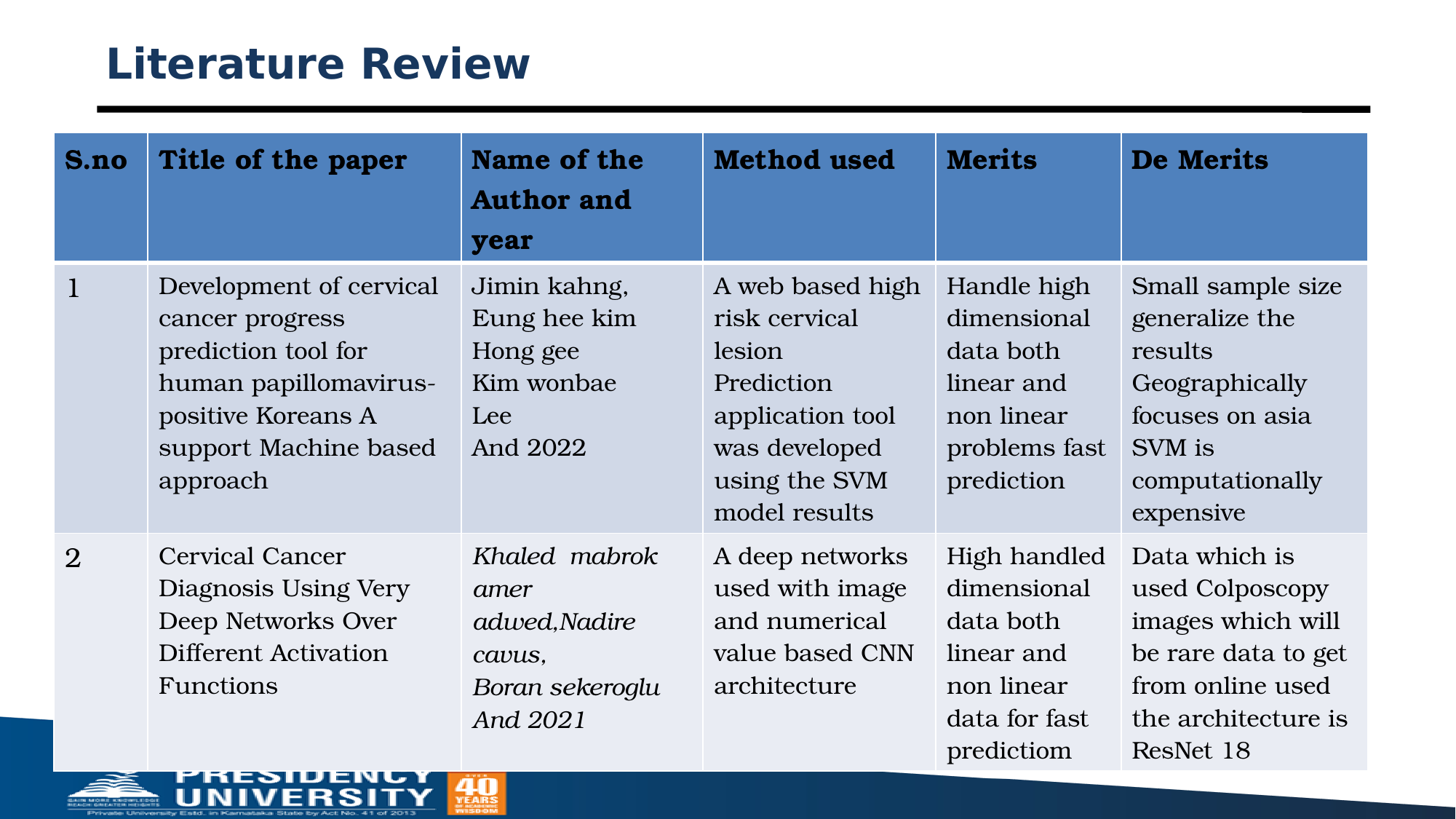

# Literature Review
| S.no | Title of the paper | Name of the Author and year | Method used | Merits | De Merits |
| --- | --- | --- | --- | --- | --- |
| 1 | Development of cervical cancer progress prediction tool for human papillomavirus- positive Koreans A support Machine based approach | Jimin kahng, Eung hee kim Hong gee Kim wonbae Lee And 2022 | A web based high risk cervical lesion Prediction application tool was developed using the SVM model results | Handle high dimensional data both linear and non linear problems fast prediction | Small sample size generalize the results Geographically focuses on asia SVM is computationally expensive |
| 2 | Cervical Cancer Diagnosis Using Very Deep Networks Over Different Activation Functions | Khaled mabrok amer adwed,Nadire cavus, Boran sekeroglu And 2021 | A deep networks used with image and numerical value based CNN architecture | High handled dimensional data both linear and non linear data for fast predictiom | Data which is used Colposcopy images which will be rare data to get from online used the architecture is ResNet 18 |